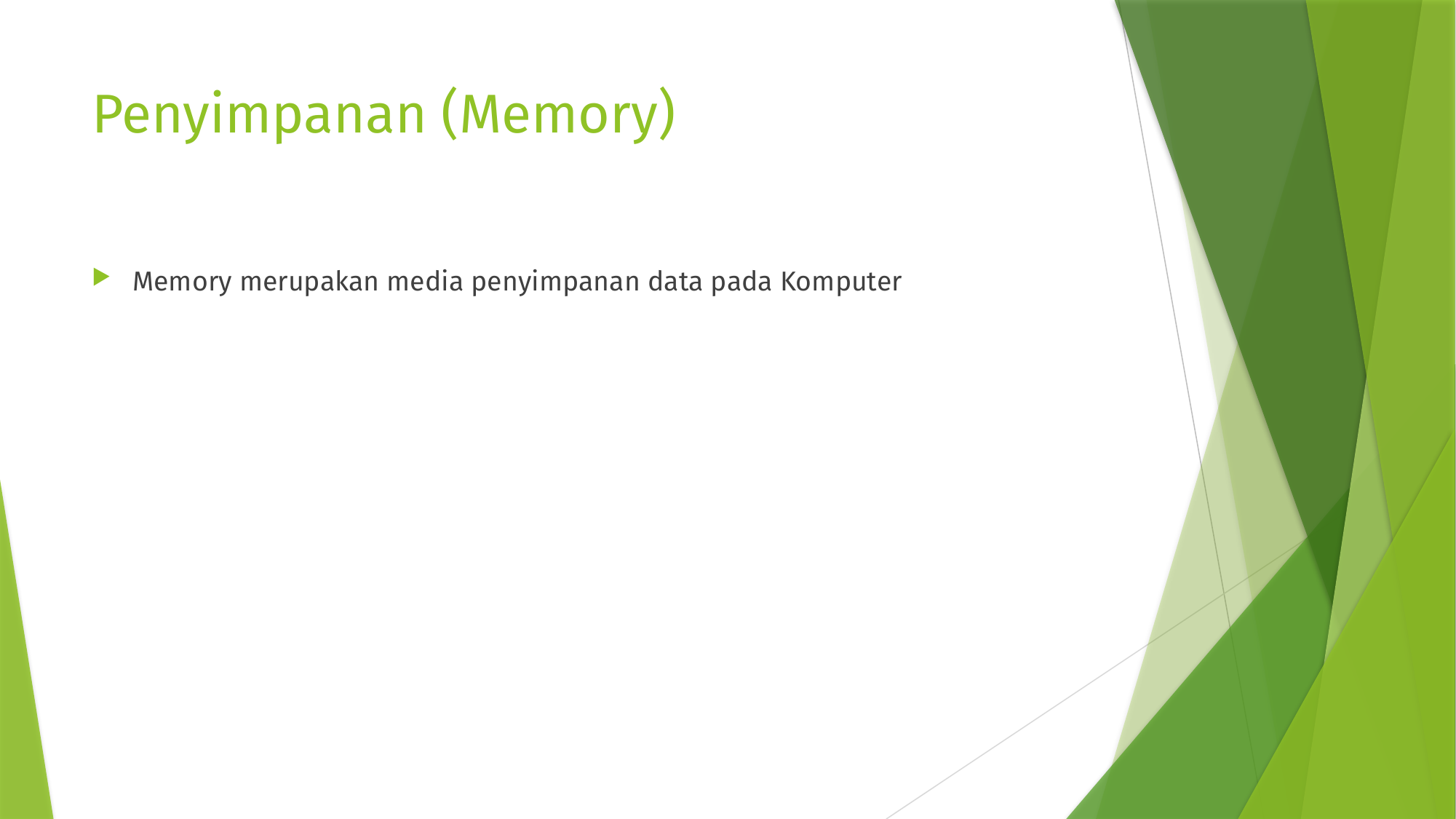

# Penyimpanan (Memory)
Memory merupakan media penyimpanan data pada Komputer